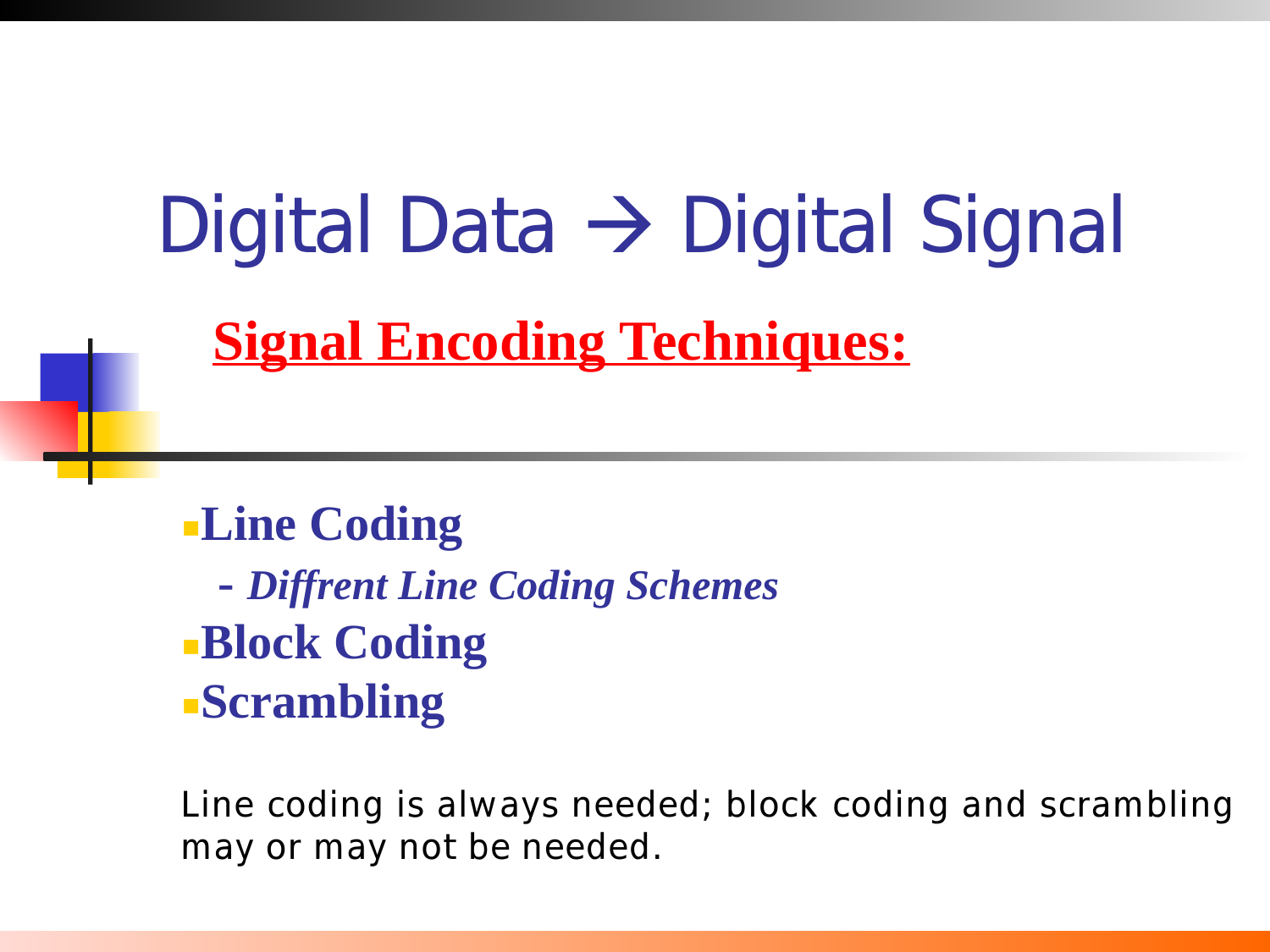

# Digital Data 🡪 Digital Signal
Signal Encoding Techniques:
Line Coding
   - Diffrent Line Coding Schemes
Block Coding
Scrambling
Line coding is always needed; block coding and scrambling may or may not be needed.